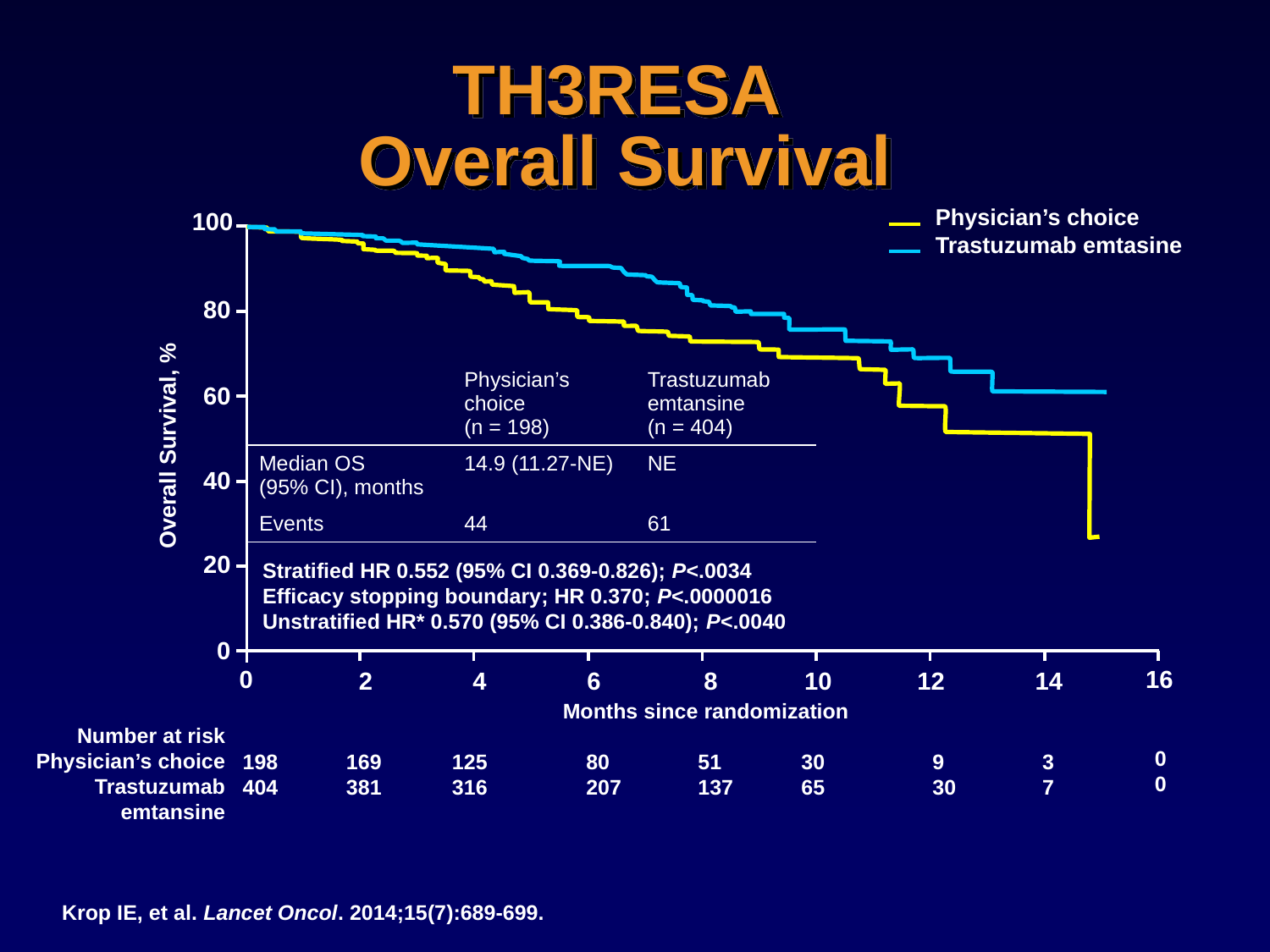

TH3RESA
Overall Survival
Physician’s choice
Trastuzumab emtasine
100

Overall Survival, %
80
Stratified HR 0.552 (95% CI 0.369-0.826); P<.0034
Efficacy stopping boundary; HR 0.370; P<.0000016
Unstratified HR* 0.570 (95% CI 0.386-0.840); P<.0040
|  | Physician’s choice (n = 198) | Trastuzumab emtansine (n = 404) |
| --- | --- | --- |
| Median OS (95% CI), months | 14.9 (11.27-NE) | NE |
| Events | 44 | 61 |
60
40
20
0
16
0
2
4
6
8
10
12
14
Months since randomization
Number at risk
Physician’s choice
Trastuzumab emtansine

0
0
198
404
169
381
125
316
80
207
51
137
30
65
9
30
3
7
Krop IE, et al. Lancet Oncol. 2014;15(7):689-699.